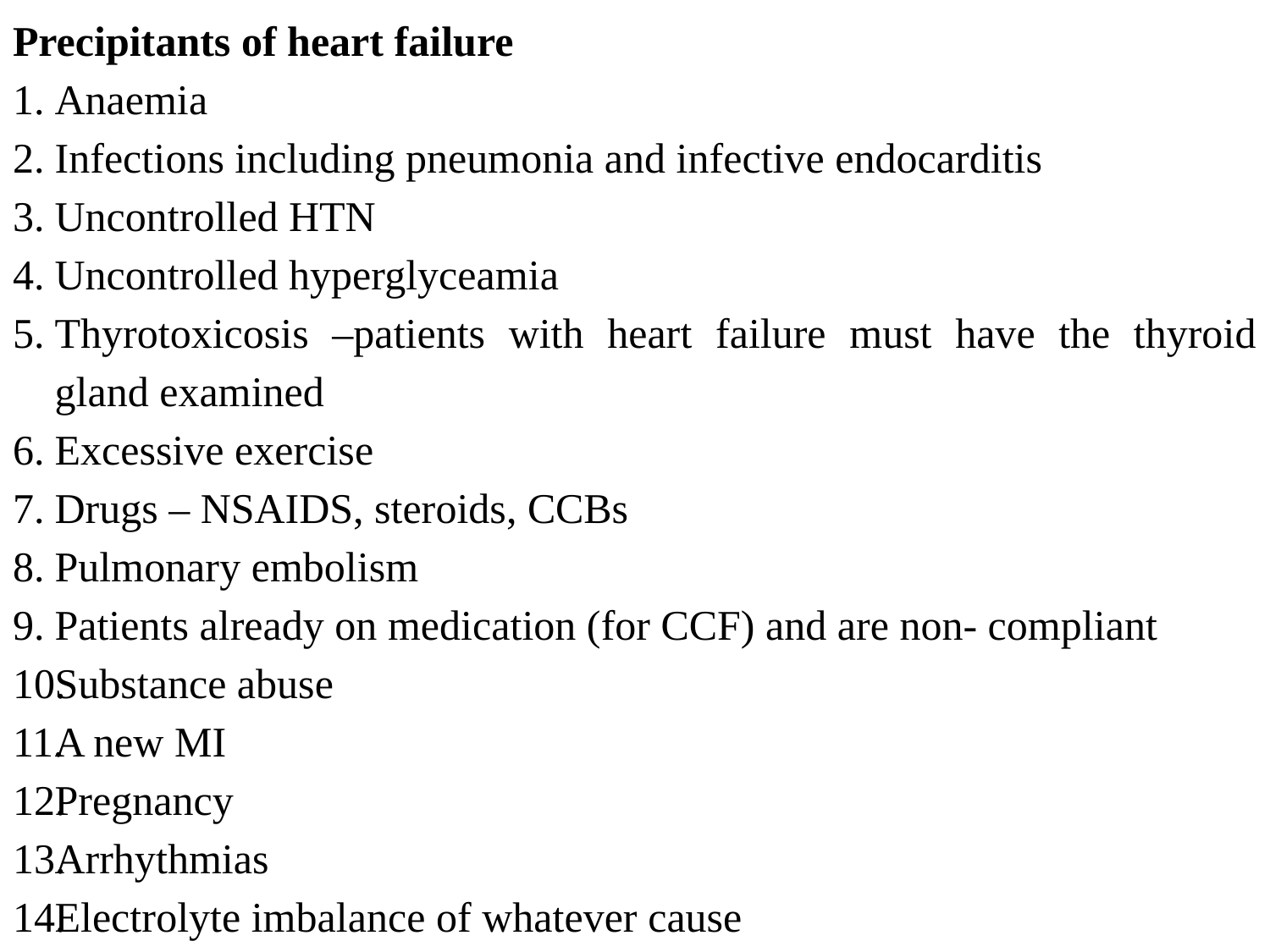

Precipitants of heart failure
Anaemia
Infections including pneumonia and infective endocarditis
Uncontrolled HTN
Uncontrolled hyperglyceamia
Thyrotoxicosis –patients with heart failure must have the thyroid gland examined
Excessive exercise
Drugs – NSAIDS, steroids, CCBs
Pulmonary embolism
Patients already on medication (for CCF) and are non- compliant
Substance abuse
A new MI
Pregnancy
Arrhythmias
Electrolyte imbalance of whatever cause